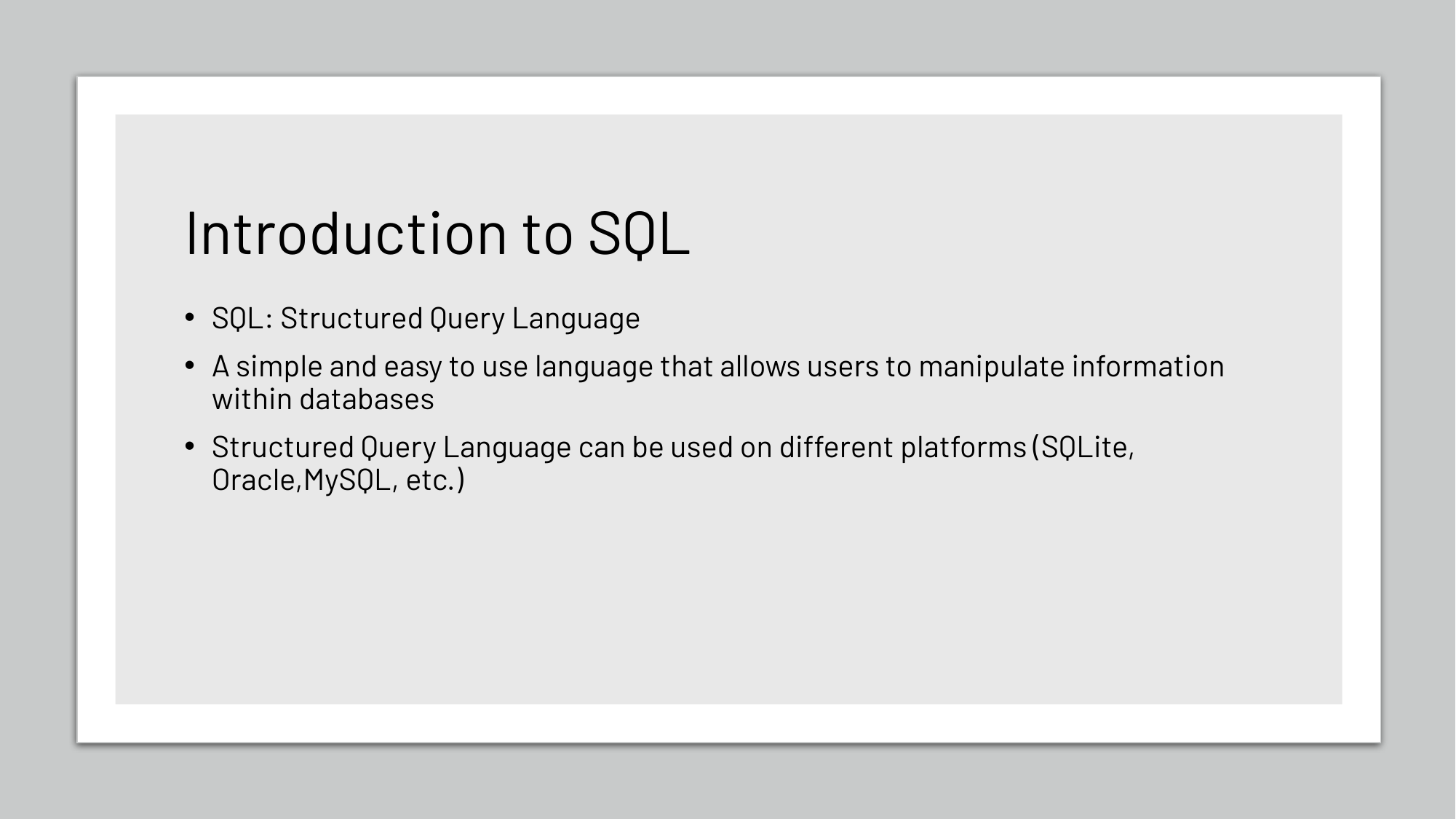

# Introduction to SQL
SQL: Structured Query Language
A simple and easy to use language that allows users to manipulate information within databases
Structured Query Language can be used on different platforms (SQLite, Oracle,MySQL, etc.)